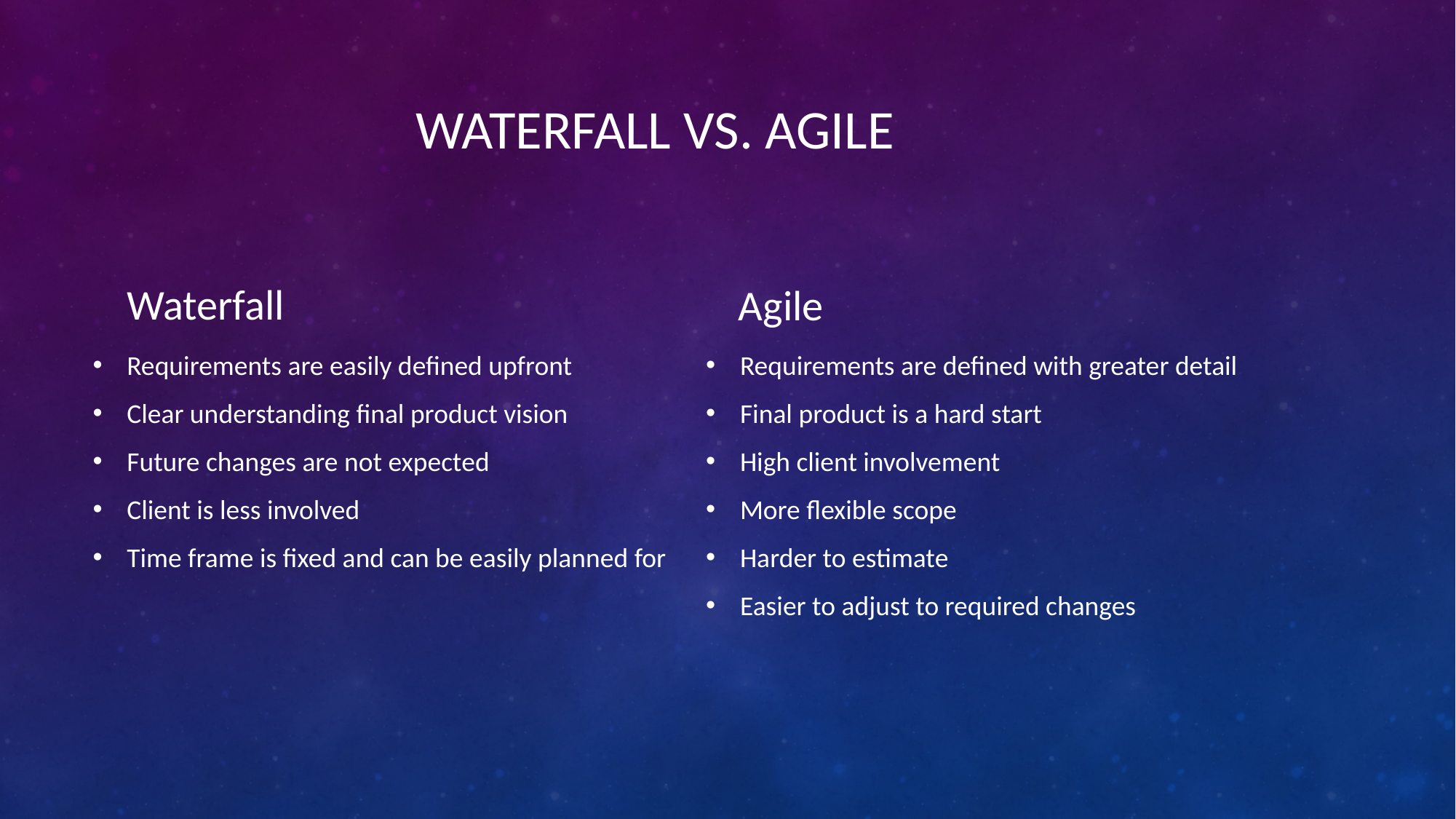

# Waterfall vs. agile
Waterfall
Agile
Requirements are easily defined upfront
Clear understanding final product vision
Future changes are not expected
Client is less involved
Time frame is fixed and can be easily planned for
Requirements are defined with greater detail
Final product is a hard start
High client involvement
More flexible scope
Harder to estimate
Easier to adjust to required changes